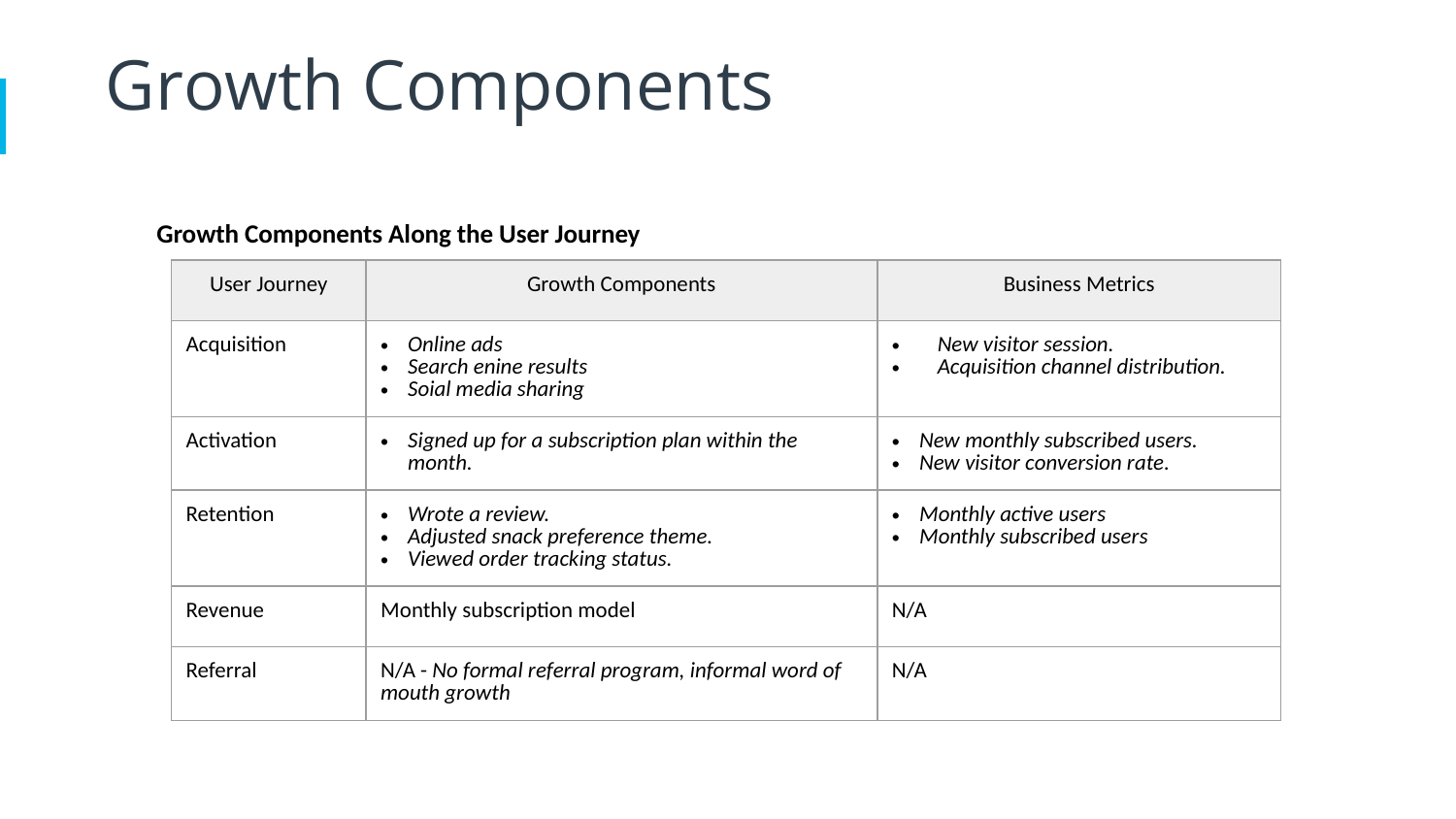

Growth Components
Growth Components Along the User Journey
| User Journey | Growth Components | Business Metrics |
| --- | --- | --- |
| Acquisition | Online ads Search enine results Soial media sharing | New visitor session. Acquisition channel distribution. |
| Activation | Signed up for a subscription plan within the month. | New monthly subscribed users. New visitor conversion rate. |
| Retention | Wrote a review. Adjusted snack preference theme. Viewed order tracking status. | Monthly active users Monthly subscribed users |
| Revenue | Monthly subscription model | N/A |
| Referral | N/A - No formal referral program, informal word of mouth growth | N/A |